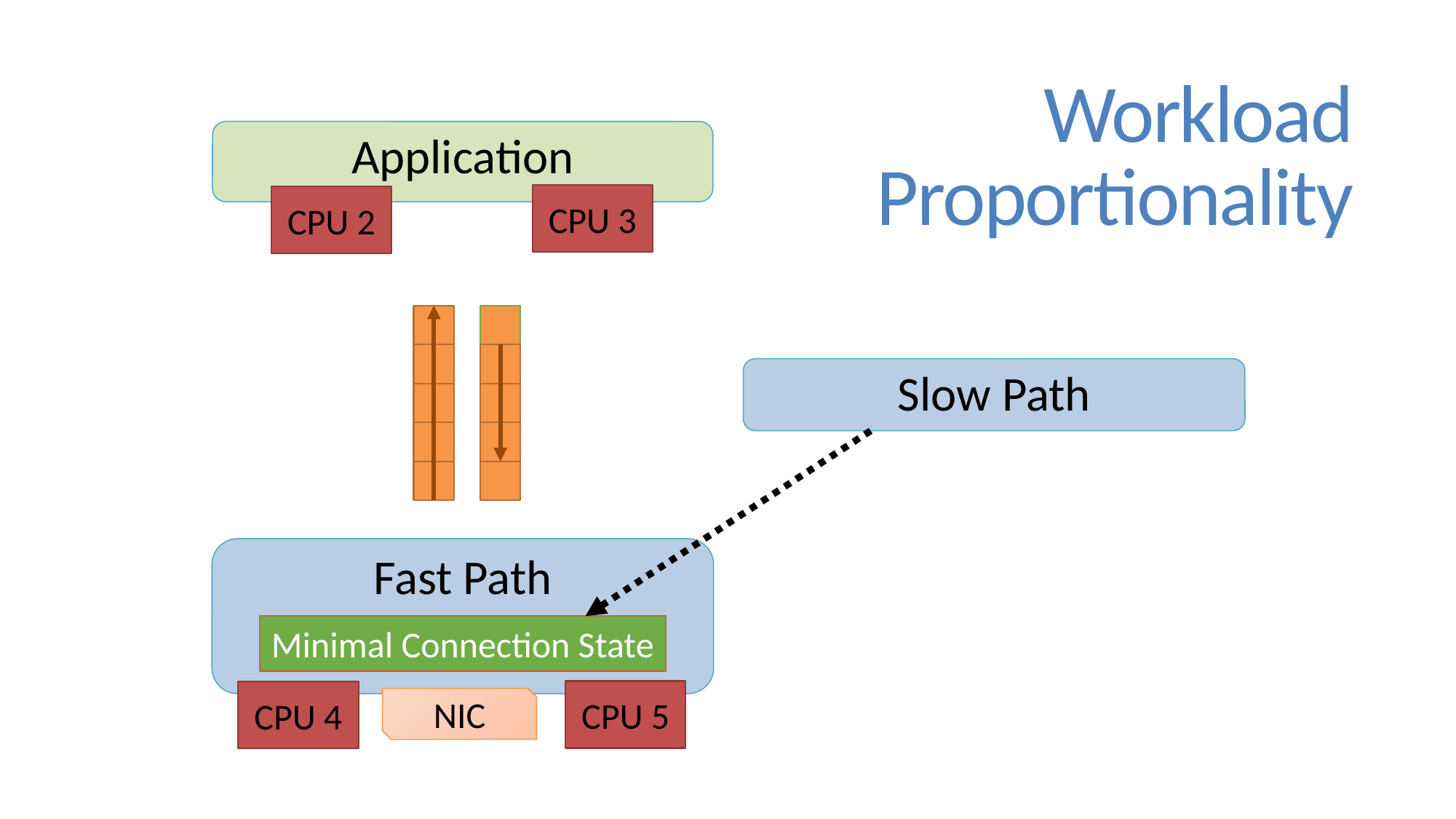

# Workload Proportionality
Application
CPU 3
CPU 2

Slow Path
Fast Path
Minimal Connection State
CPU 5
CPU 4
NIC